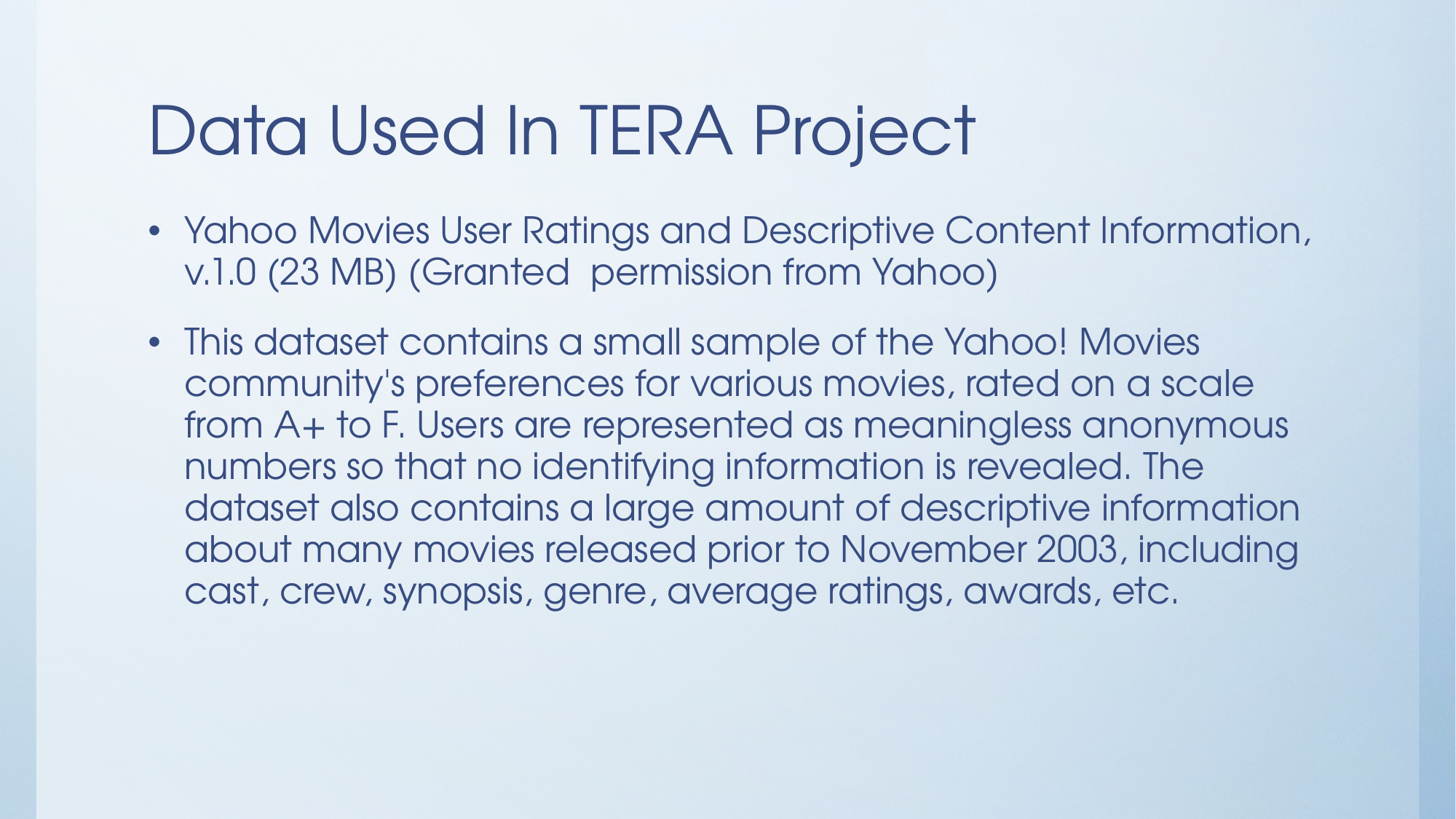

# Data Used In TERA Project
Yahoo Movies User Ratings and Descriptive Content Information, v.1.0 (23 MB) (Granted  permission from Yahoo)
This dataset contains a small sample of the Yahoo! Movies community's preferences for various movies, rated on a scale from A+ to F. Users are represented as meaningless anonymous numbers so that no identifying information is revealed. The dataset also contains a large amount of descriptive information about many movies released prior to November 2003, including cast, crew, synopsis, genre, average ratings, awards, etc.